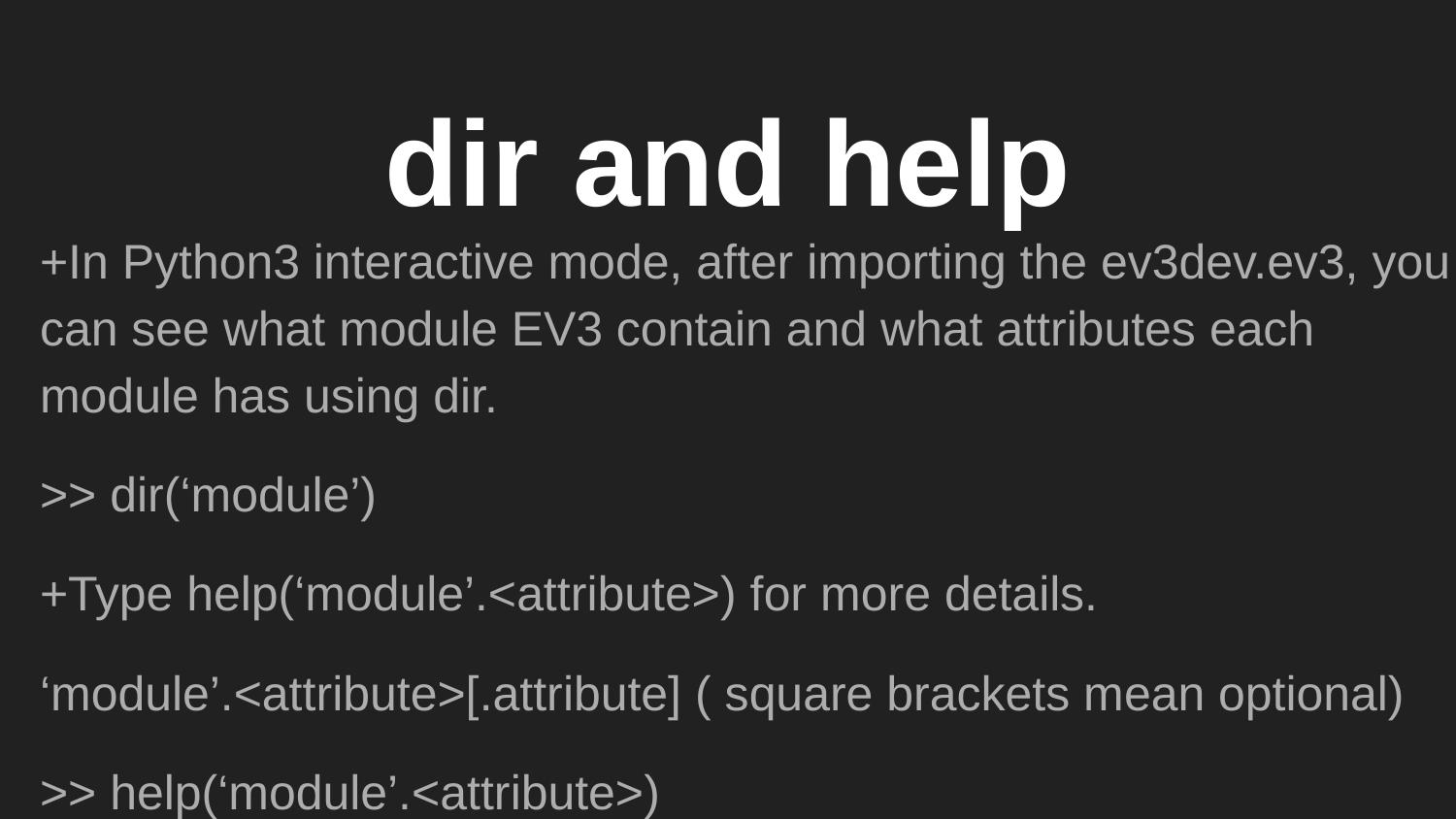

# dir and help
+In Python3 interactive mode, after importing the ev3dev.ev3, you can see what module EV3 contain and what attributes each module has using dir.
>> dir(‘module’)
+Type help(‘module’.<attribute>) for more details.
‘module’.<attribute>[.attribute] ( square brackets mean optional)
>> help(‘module’.<attribute>)